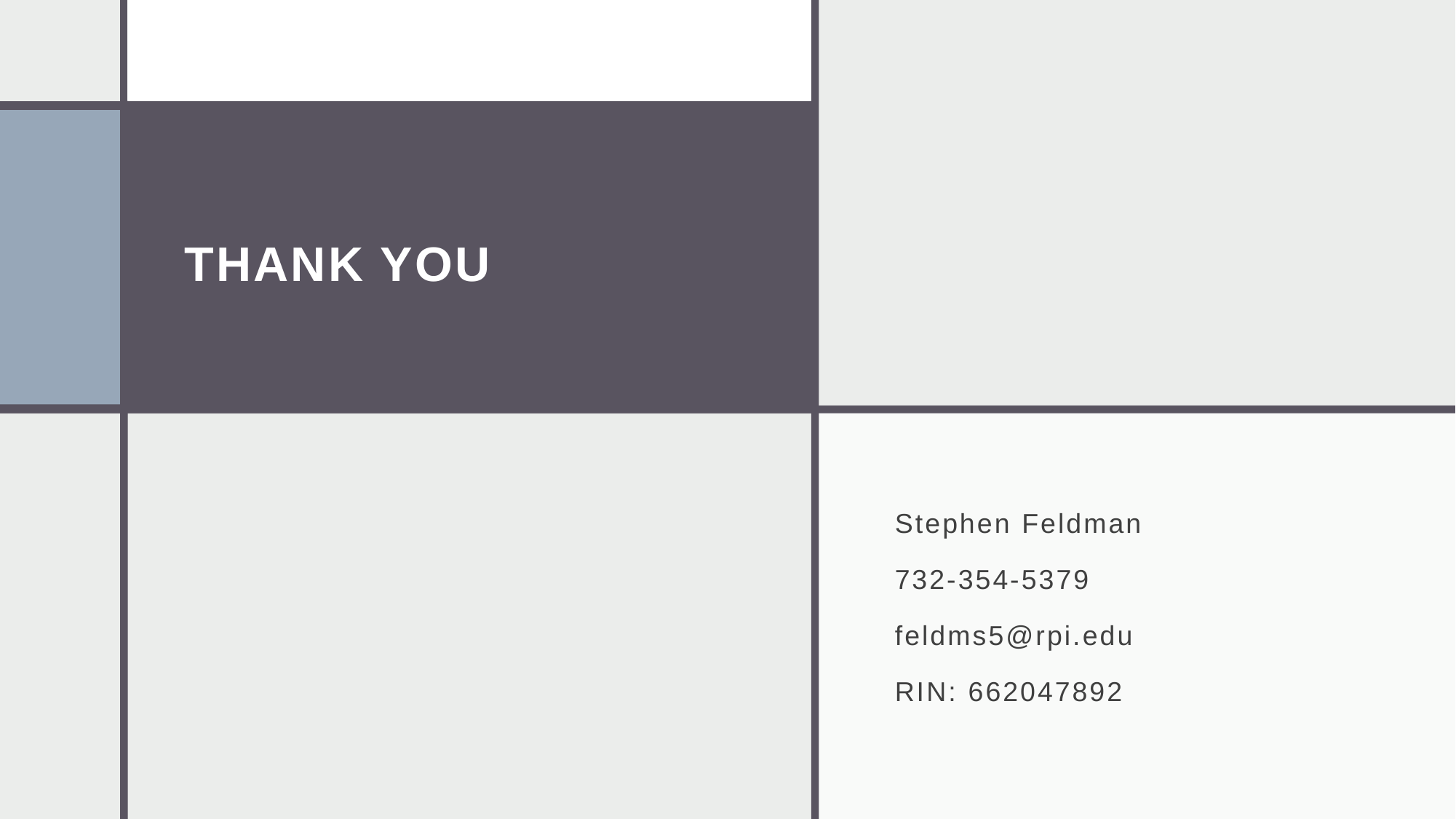

# THANK YOU
Stephen Feldman
732-354-5379
feldms5@rpi.edu
RIN: 662047892